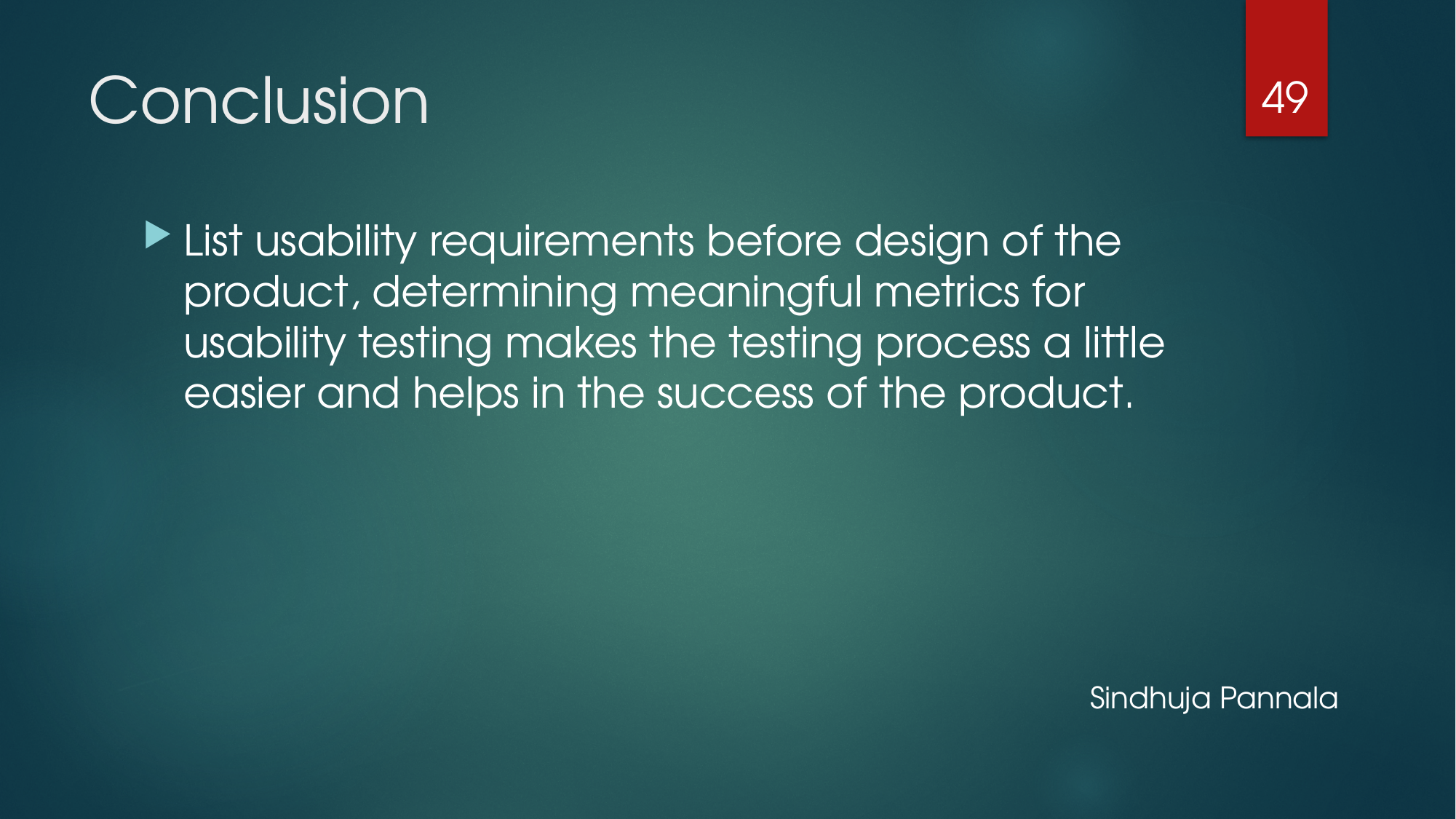

49
# Conclusion
List usability requirements before design of the product, determining meaningful metrics for usability testing makes the testing process a little easier and helps in the success of the product.
Sindhuja Pannala